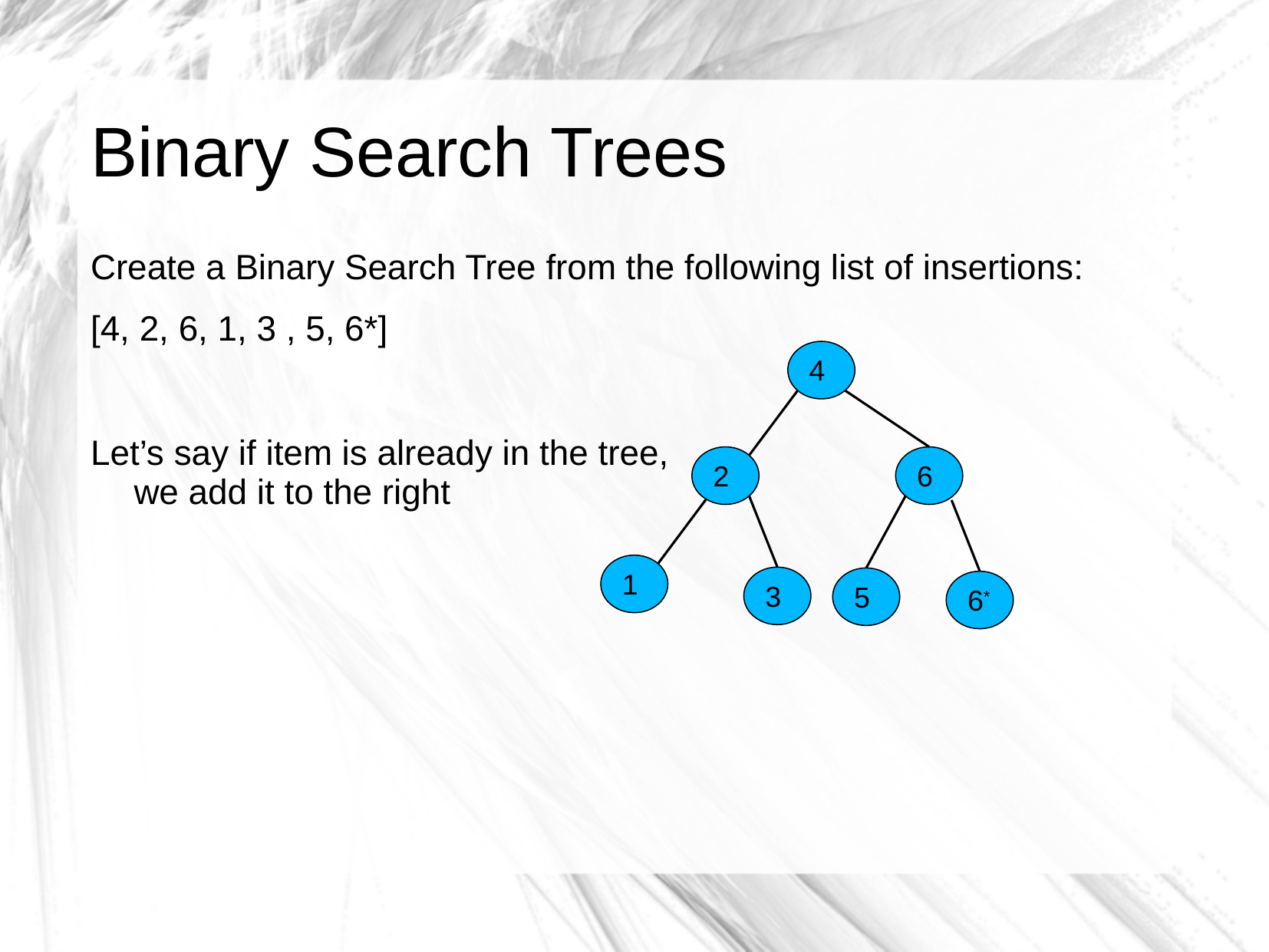

# Binary Search Trees
Create a Binary Search Tree from the following list of insertions:
[4, 2, 6, 1, 3 , 5, 6*]

Let’s say if item is already in the tree,
we add it to the right
4
2
6
1
3
5
6*